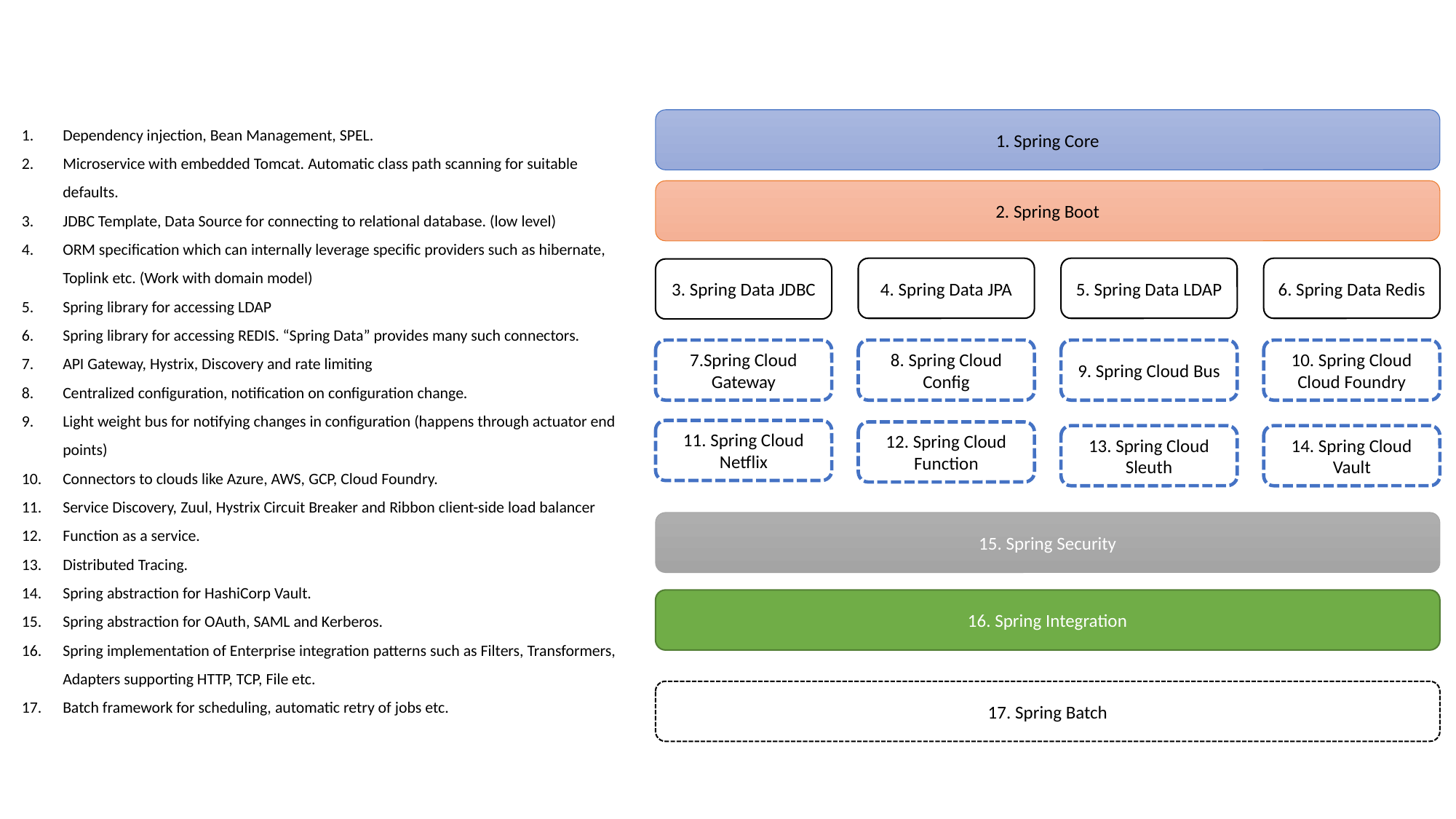

Dependency injection, Bean Management, SPEL.
Microservice with embedded Tomcat. Automatic class path scanning for suitable defaults.
JDBC Template, Data Source for connecting to relational database. (low level)
ORM specification which can internally leverage specific providers such as hibernate, Toplink etc. (Work with domain model)
Spring library for accessing LDAP
Spring library for accessing REDIS. “Spring Data” provides many such connectors.
API Gateway, Hystrix, Discovery and rate limiting
Centralized configuration, notification on configuration change.
Light weight bus for notifying changes in configuration (happens through actuator end points)
Connectors to clouds like Azure, AWS, GCP, Cloud Foundry.
Service Discovery, Zuul, Hystrix Circuit Breaker and Ribbon client-side load balancer
Function as a service.
Distributed Tracing.
Spring abstraction for HashiCorp Vault.
Spring abstraction for OAuth, SAML and Kerberos.
Spring implementation of Enterprise integration patterns such as Filters, Transformers, Adapters supporting HTTP, TCP, File etc.
Batch framework for scheduling, automatic retry of jobs etc.
1. Spring Core
2. Spring Boot
6. Spring Data Redis
4. Spring Data JPA
5. Spring Data LDAP
3. Spring Data JDBC
10. Spring Cloud Cloud Foundry
8. Spring Cloud Config
9. Spring Cloud Bus
7.Spring Cloud Gateway
11. Spring Cloud Netflix
12. Spring Cloud Function
13. Spring Cloud Sleuth
14. Spring Cloud Vault
15. Spring Security
16. Spring Integration
17. Spring Batch